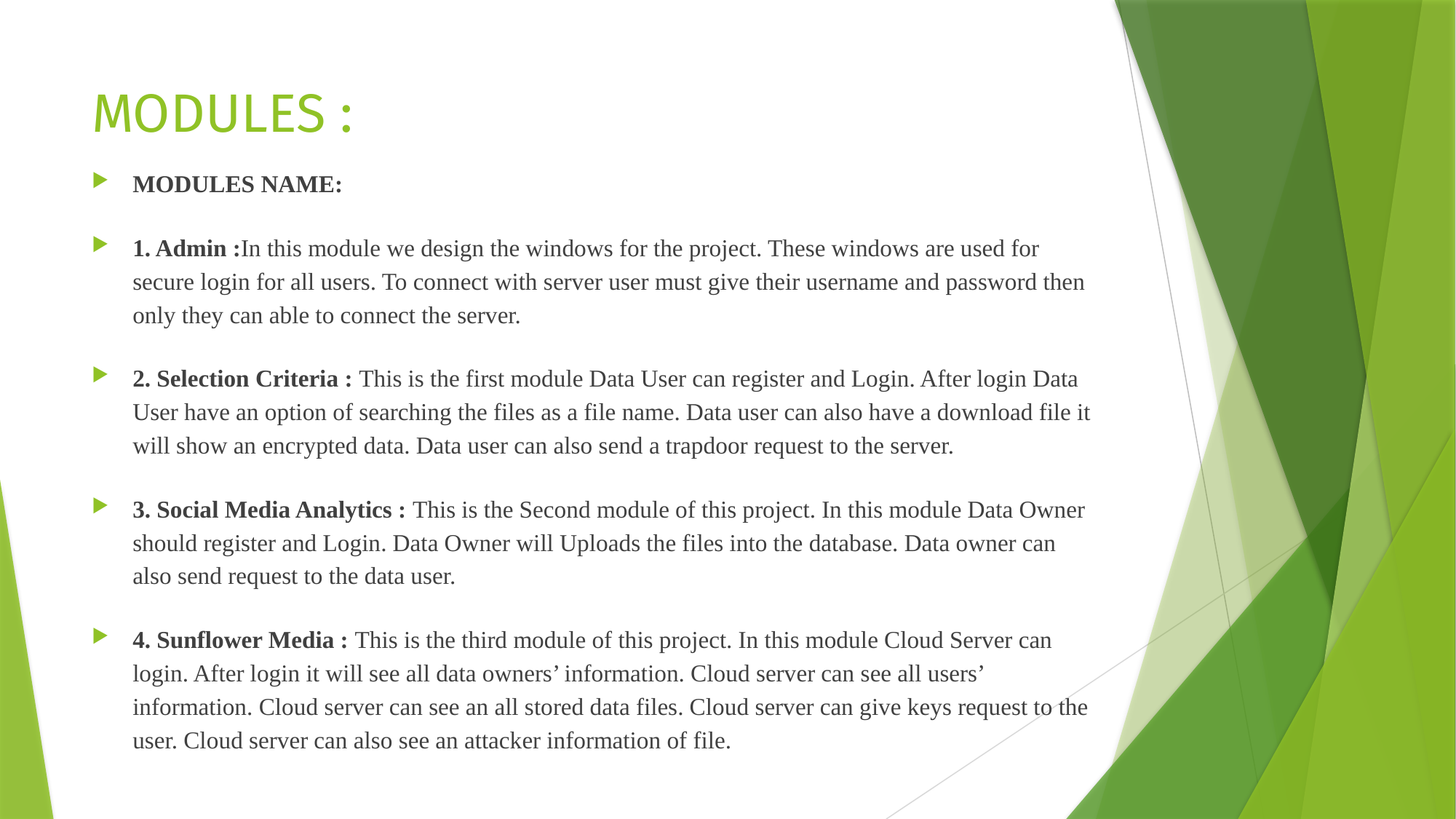

# MODULES :
MODULES NAME:
1. Admin :In this module we design the windows for the project. These windows are used for secure login for all users. To connect with server user must give their username and password then only they can able to connect the server.
2. Selection Criteria : This is the first module Data User can register and Login. After login Data User have an option of searching the files as a file name. Data user can also have a download file it will show an encrypted data. Data user can also send a trapdoor request to the server.
3. Social Media Analytics : This is the Second module of this project. In this module Data Owner should register and Login. Data Owner will Uploads the files into the database. Data owner can also send request to the data user.
4. Sunflower Media : This is the third module of this project. In this module Cloud Server can login. After login it will see all data owners’ information. Cloud server can see all users’ information. Cloud server can see an all stored data files. Cloud server can give keys request to the user. Cloud server can also see an attacker information of file.